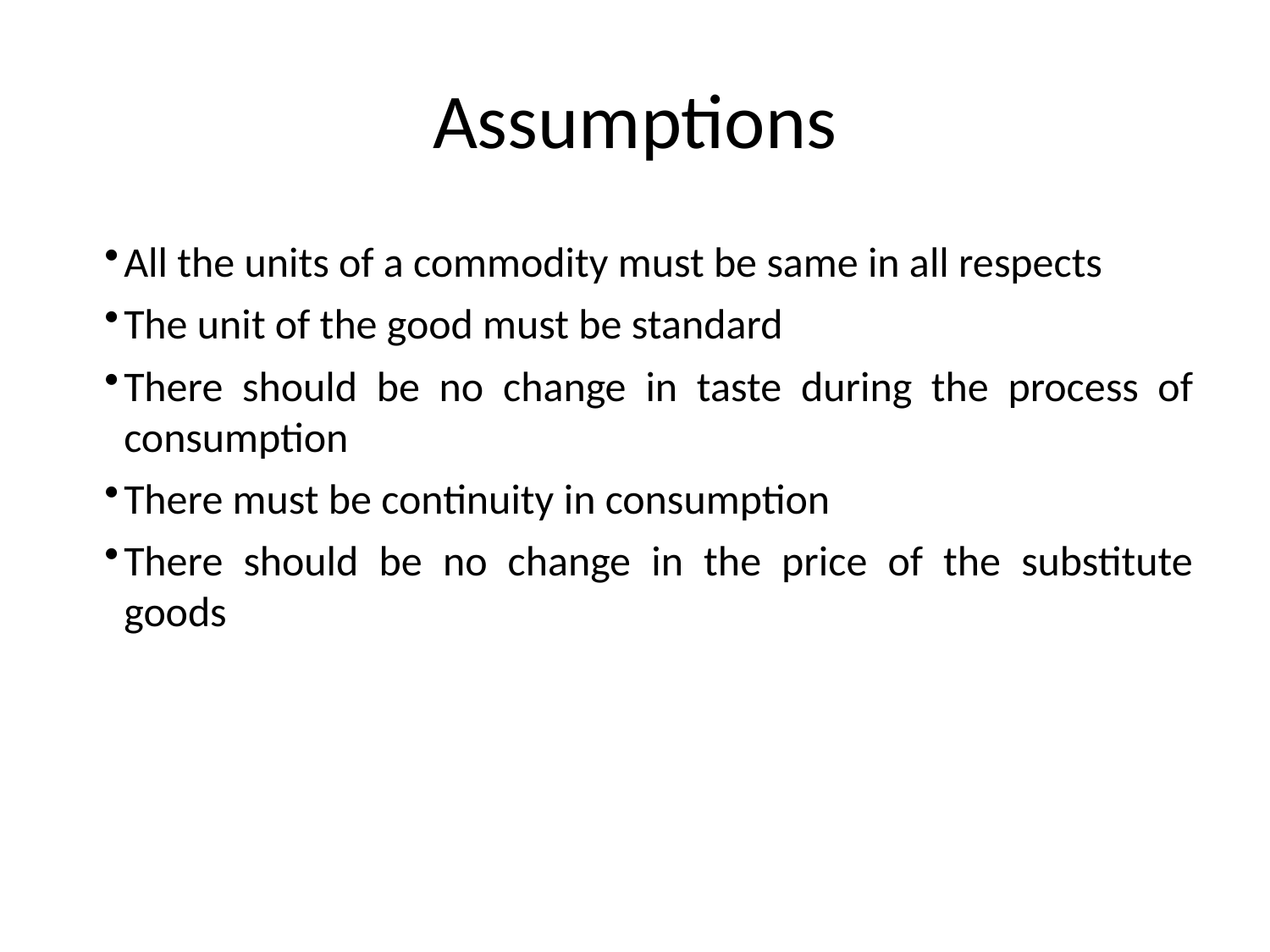

# Assumptions
All the units of a commodity must be same in all respects
The unit of the good must be standard
There should be no change in taste during the process of consumption
There must be continuity in consumption
There should be no change in the price of the substitute goods